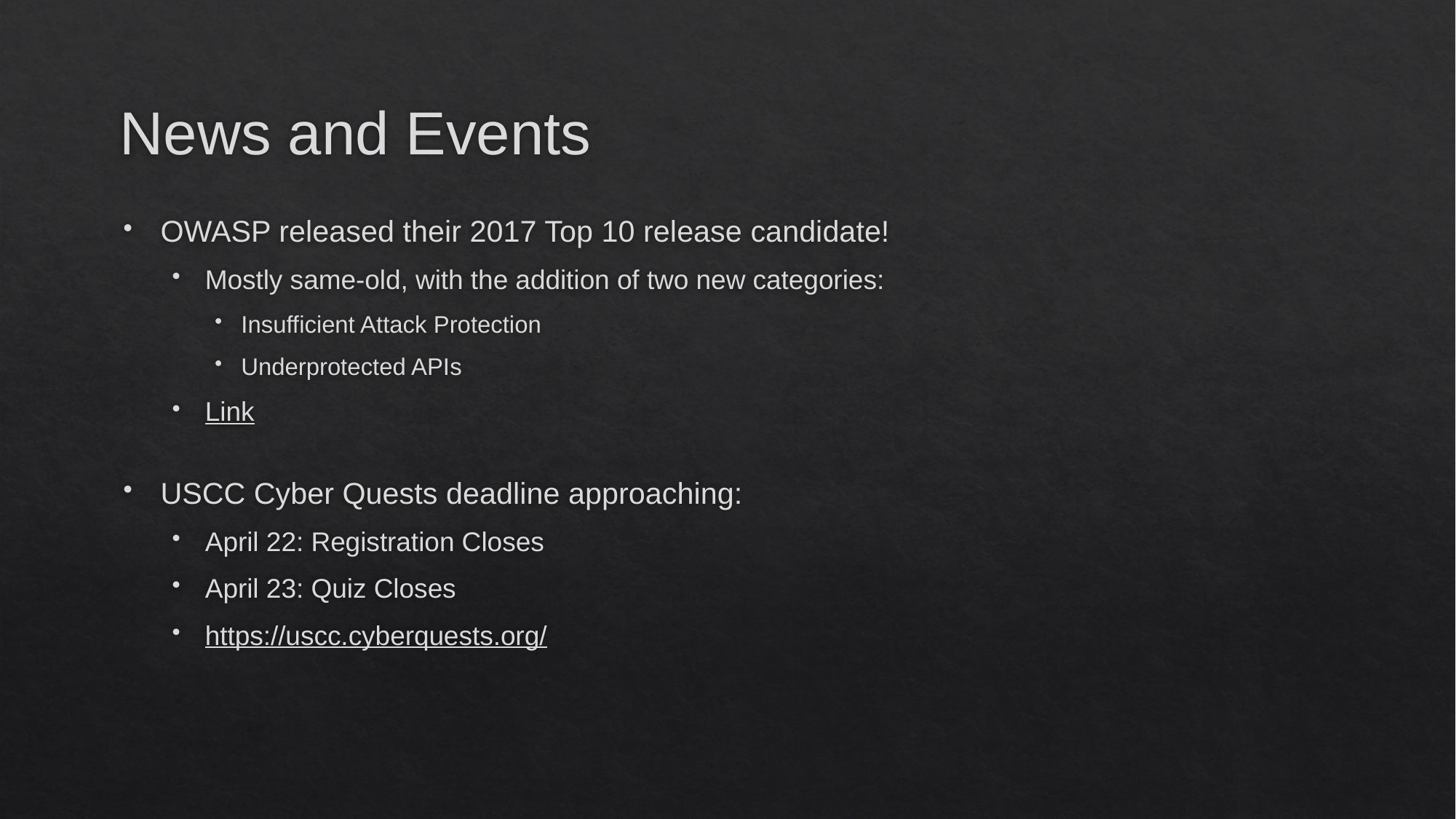

# News and Events
OWASP released their 2017 Top 10 release candidate!
Mostly same-old, with the addition of two new categories:
Insufficient Attack Protection
Underprotected APIs
Link
USCC Cyber Quests deadline approaching:
April 22: Registration Closes
April 23: Quiz Closes
https://uscc.cyberquests.org/